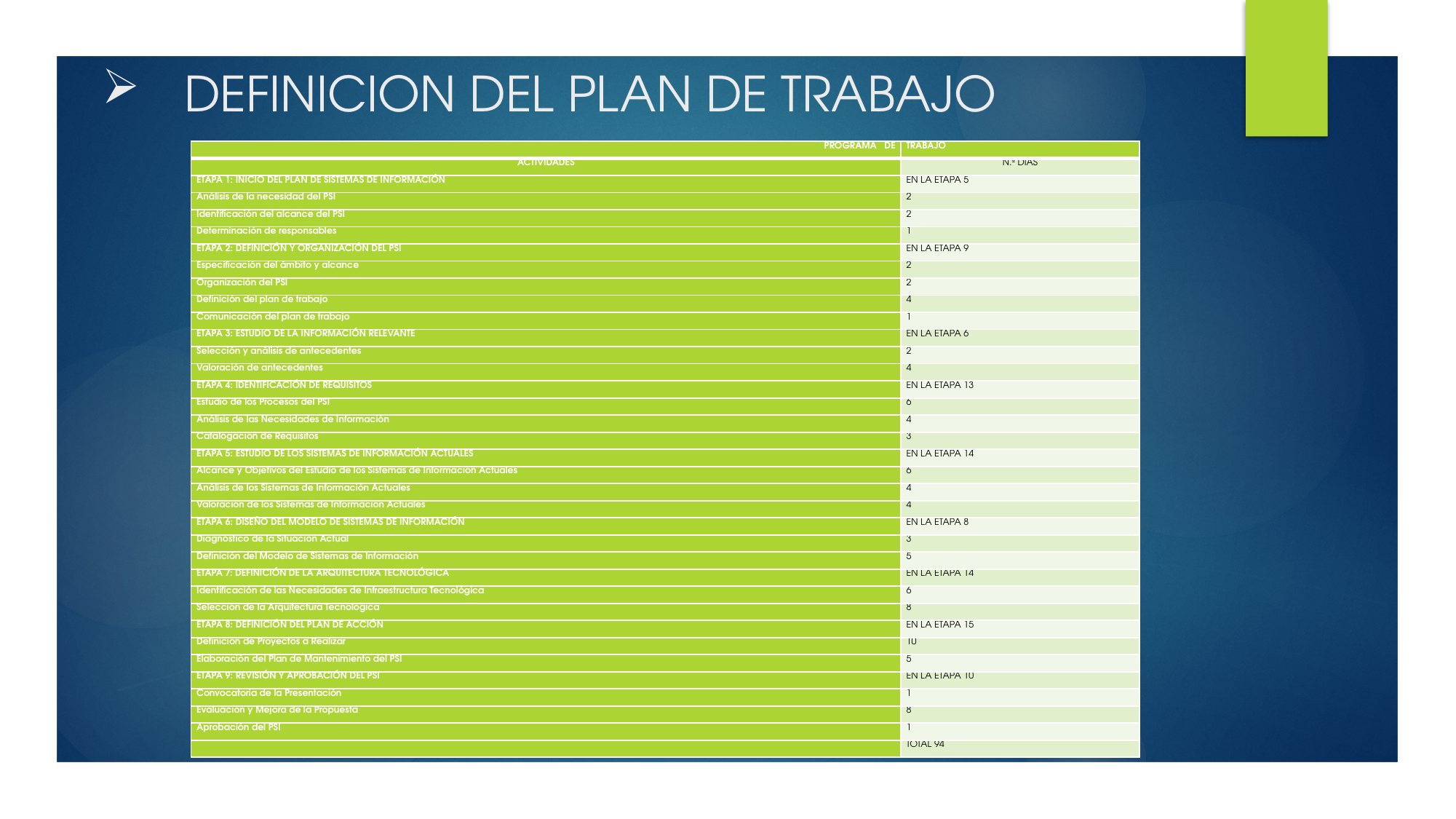

# DEFINICION DEL PLAN DE TRABAJO
| PROGRAMA DE | TRABAJO |
| --- | --- |
| ACTIVIDADES | N.º DIAS |
| ETAPA 1: INICIO DEL PLAN DE SISTEMAS DE INFORMACIÓN | EN LA ETAPA 5 |
| Análisis de la necesidad del PSI | 2 |
| Identificación del alcance del PSI | 2 |
| Determinación de responsables | 1 |
| ETAPA 2: DEFINICIÓN Y ORGANIZACIÓN DEL PSI | EN LA ETAPA 9 |
| Especificación del ámbito y alcance | 2 |
| Organización del PSI | 2 |
| Definición del plan de trabajo | 4 |
| Comunicación del plan de trabajo | 1 |
| ETAPA 3: ESTUDIO DE LA INFORMACIÓN RELEVANTE | EN LA ETAPA 6 |
| Selección y análisis de antecedentes | 2 |
| Valoración de antecedentes | 4 |
| ETAPA 4: IDENTIFICACIÓN DE REQUISITOS | EN LA ETAPA 13 |
| Estudio de los Procesos del PSI | 6 |
| Análisis de las Necesidades de Información | 4 |
| Catalogación de Requisitos | 3 |
| ETAPA 5: ESTUDIO DE LOS SISTEMAS DE INFORMACIÓN ACTUALES | EN LA ETAPA 14 |
| Alcance y Objetivos del Estudio de los Sistemas de Información Actuales | 6 |
| Análisis de los Sistemas de Información Actuales | 4 |
| Valoración de los Sistemas de Información Actuales | 4 |
| ETAPA 6: DISEÑO DEL MODELO DE SISTEMAS DE INFORMACIÓN | EN LA ETAPA 8 |
| Diagnóstico de la Situación Actual | 3 |
| Definición del Modelo de Sistemas de Información | 5 |
| ETAPA 7: DEFINICIÓN DE LA ARQUITECTURA TECNOLÓGICA | EN LA ETAPA 14 |
| Identificación de las Necesidades de Infraestructura Tecnológica | 6 |
| Selección de la Arquitectura Tecnológica | 8 |
| ETAPA 8: DEFINICIÓN DEL PLAN DE ACCIÓN | EN LA ETAPA 15 |
| Definición de Proyectos a Realizar | 10 |
| Elaboración del Plan de Mantenimiento del PSI | 5 |
| ETAPA 9: REVISIÓN Y APROBACIÓN DEL PSI | EN LA ETAPA 10 |
| Convocatoria de la Presentación | 1 |
| Evaluación y Mejora de la Propuesta | 8 |
| Aprobación del PSI | 1 |
|  | TOTAL 94 |